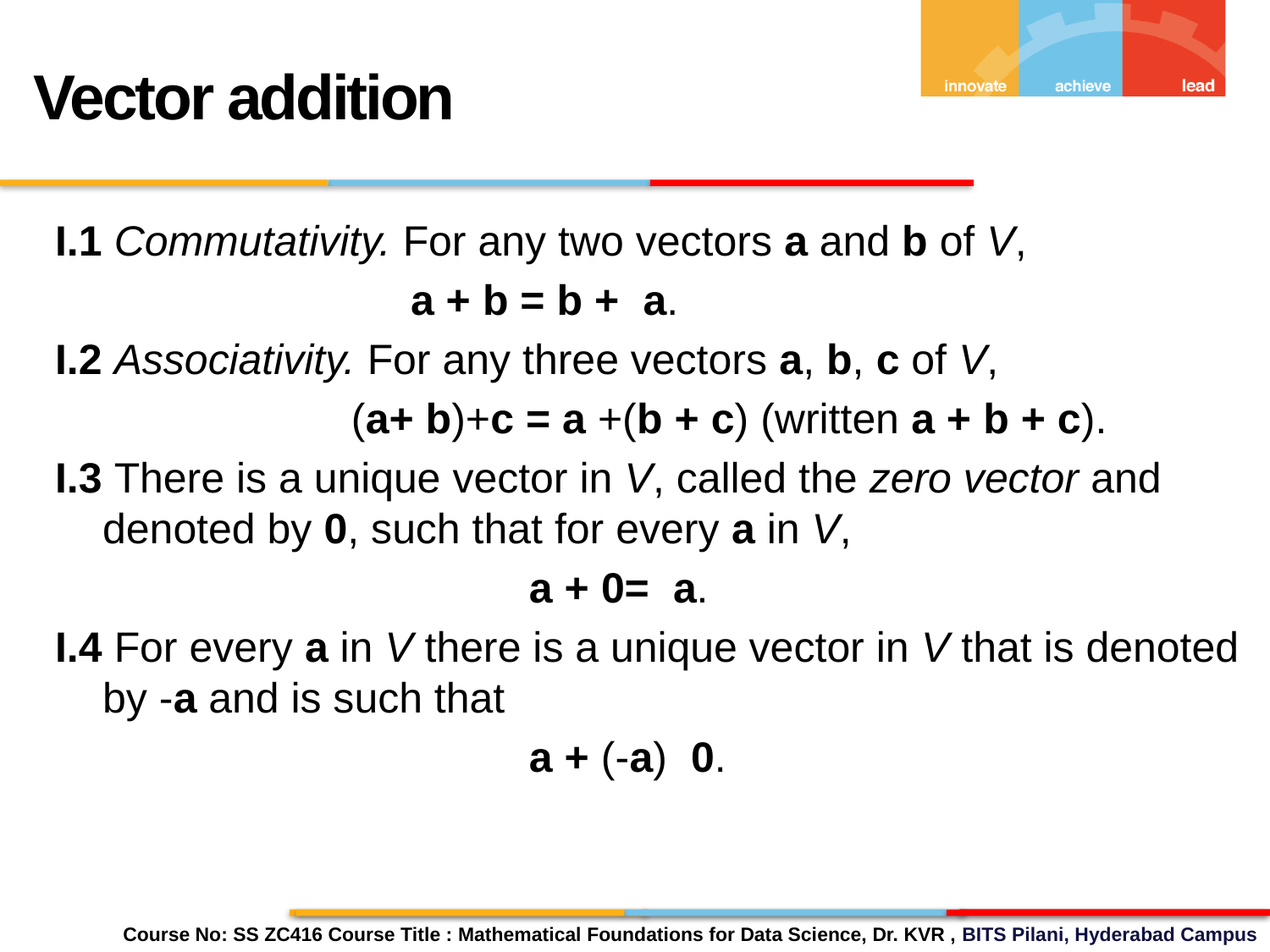

Vector addition
I.1 Commutativity. For any two vectors a and b of V,
                              a + b = b +  a.
I.2 Associativity. For any three vectors a, b, c of V,
                         (a+ b)+c = a +(b + c) (written a + b + c).
I.3 There is a unique vector in V, called the zero vector and denoted by 0, such that for every a in V,
                                        a + 0=  a.
I.4 For every a in V there is a unique vector in V that is denoted by -a and is such that
                                        a + (-a)  0.